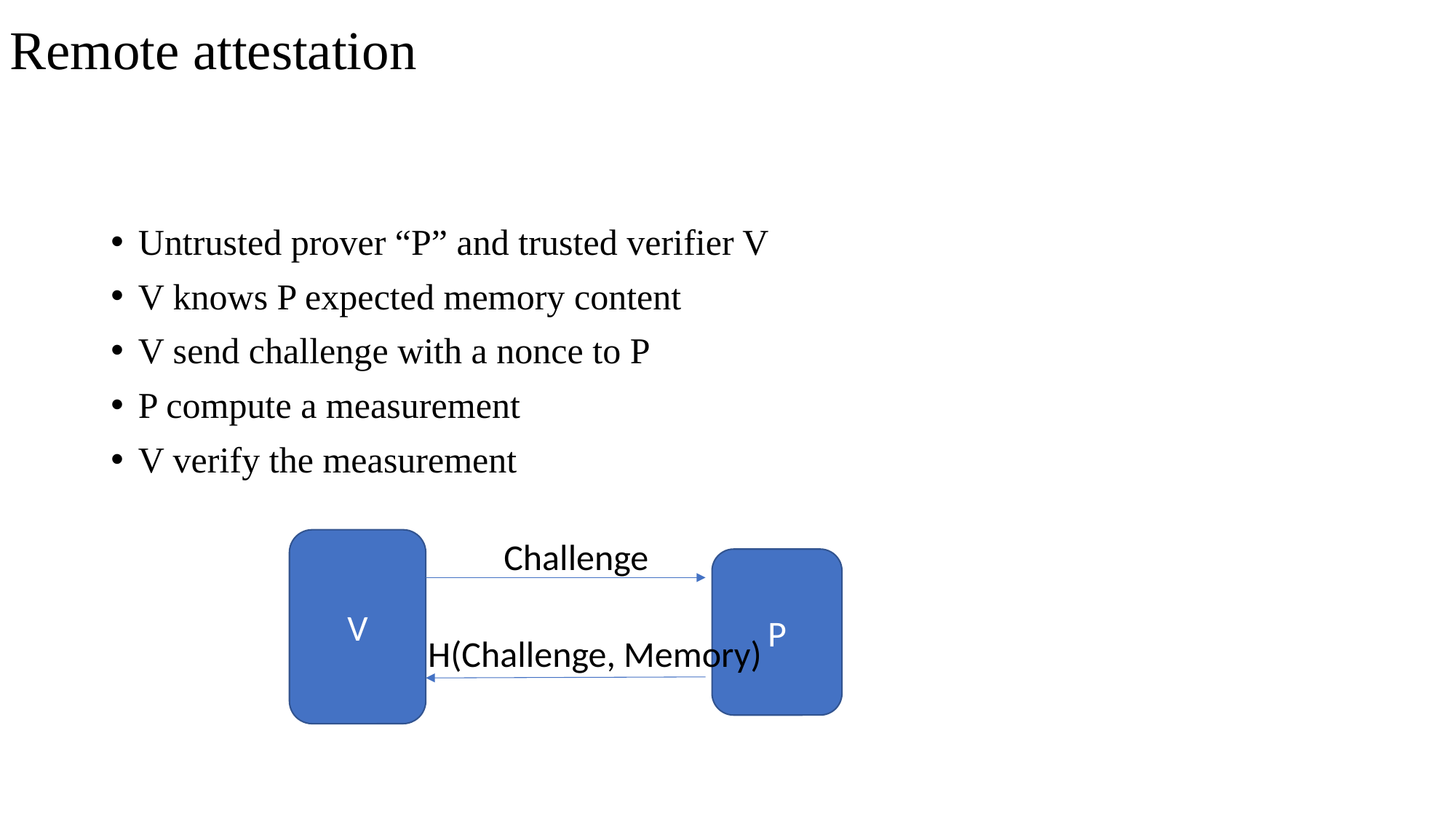

# Remote attestation
Untrusted prover “P” and trusted verifier V
V knows P expected memory content
V send challenge with a nonce to P
P compute a measurement
V verify the measurement
Challenge
V
P
H(Challenge, Memory)